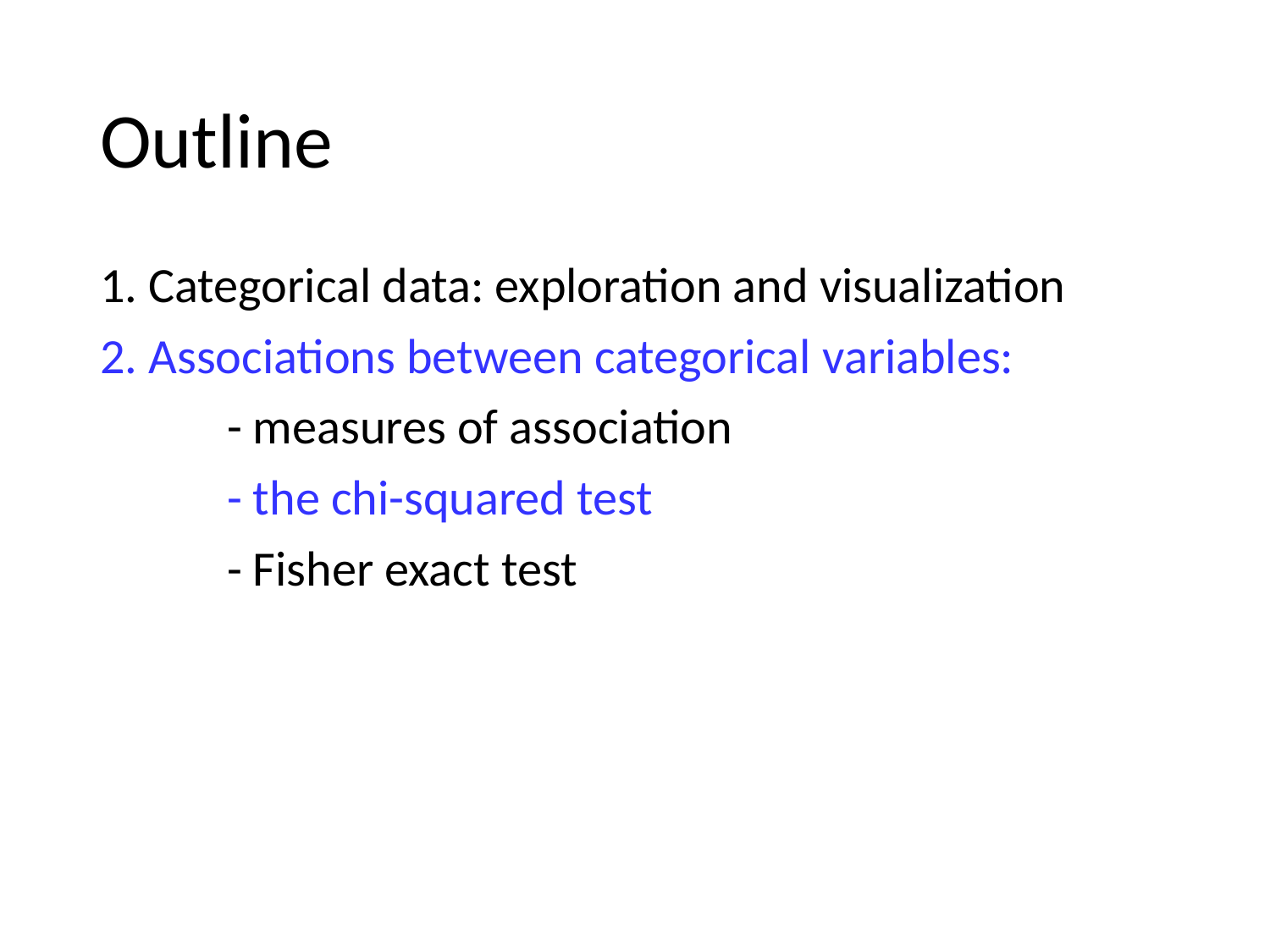

# Outline
1. Categorical data: exploration and visualization
2. Associations between categorical variables:
	- measures of association
	- the chi-squared test
	- Fisher exact test